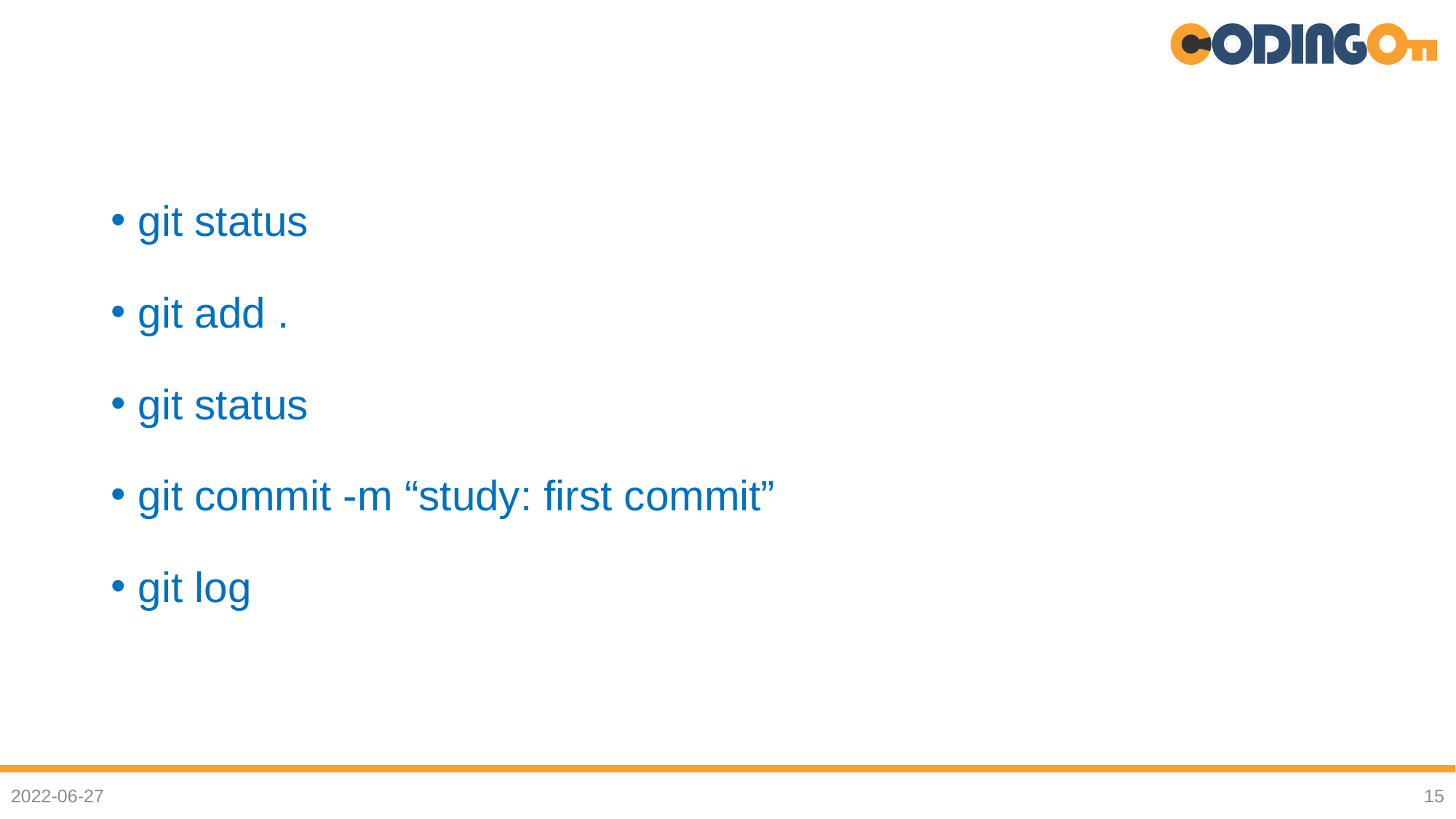

git status
git add .
git status
git commit -m “study: first commit”
git log
2022-06-27
15